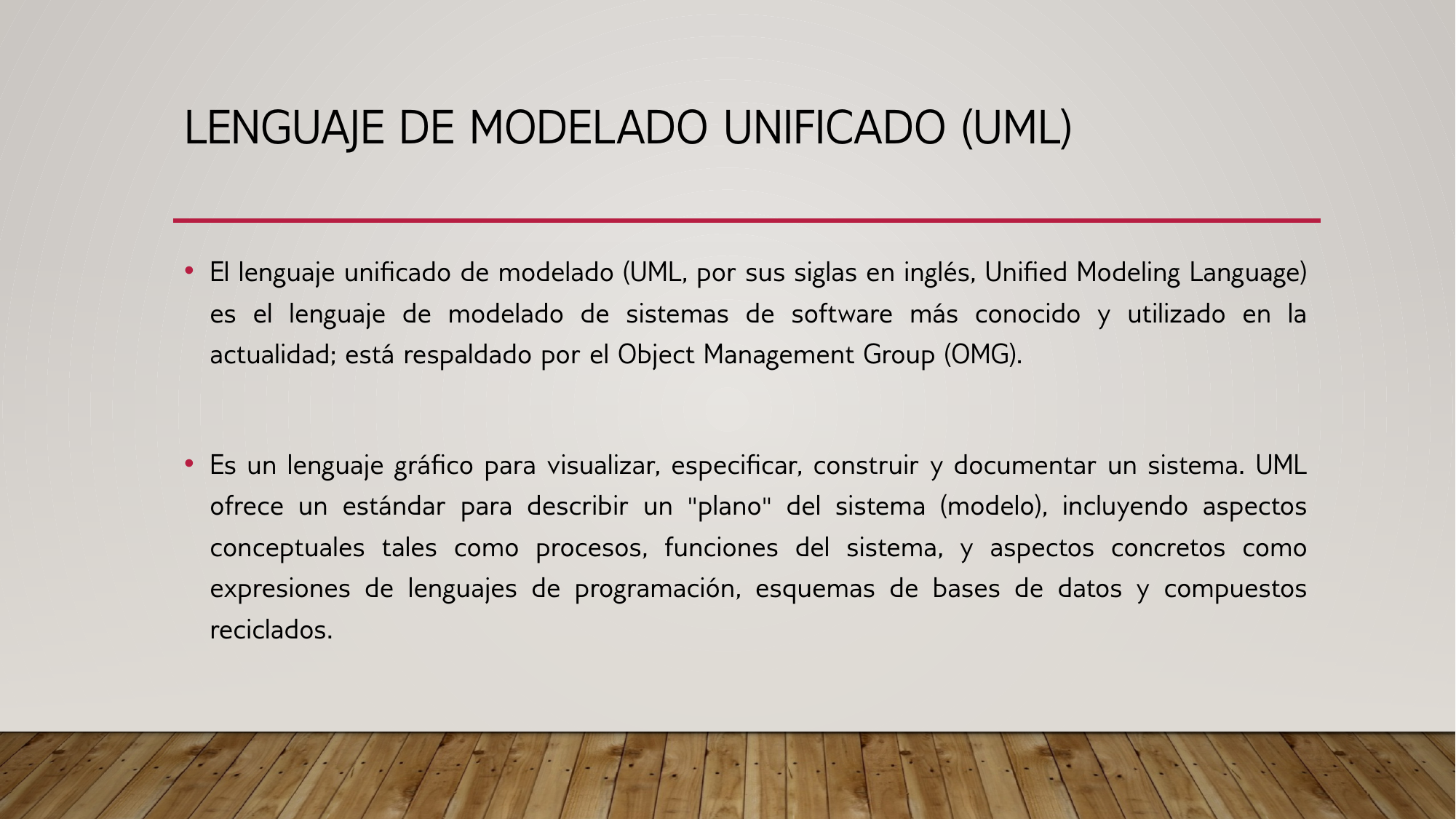

# Lenguaje de Modelado Unificado (UML)
El lenguaje unificado de modelado (UML, por sus siglas en inglés, Unified Modeling Language) es el lenguaje de modelado de sistemas de software más conocido y utilizado en la actualidad; está respaldado por el Object Management Group (OMG).

Es un lenguaje gráfico para visualizar, especificar, construir y documentar un sistema. UML ofrece un estándar para describir un "plano" del sistema (modelo), incluyendo aspectos conceptuales tales como procesos, funciones del sistema, y aspectos concretos como expresiones de lenguajes de programación, esquemas de bases de datos y compuestos reciclados.